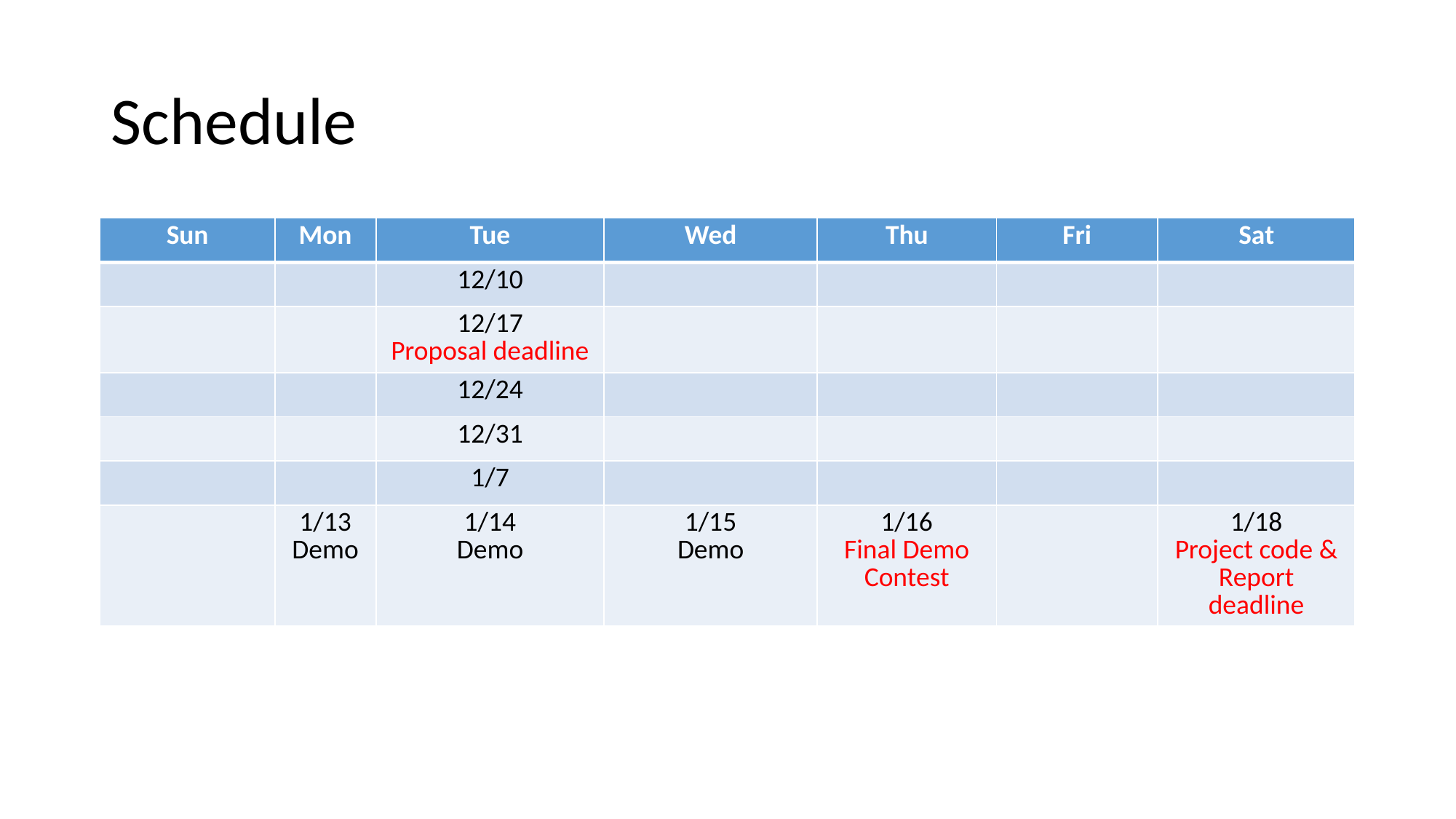

# Schedule
| Sun | Mon | Tue | Wed | Thu | Fri | Sat |
| --- | --- | --- | --- | --- | --- | --- |
|  |  | 12/10 |  |  |  |  |
|  |  | 12/17 Proposal deadline |  |  |  |  |
|  |  | 12/24 |  |  |  |  |
|  |  | 12/31 |  |  |  |  |
|  |  | 1/7 |  |  |  |  |
|  | 1/13 Demo | 1/14 Demo | 1/15 Demo | 1/16 Final Demo Contest |  | 1/18 Project code & Report deadline |